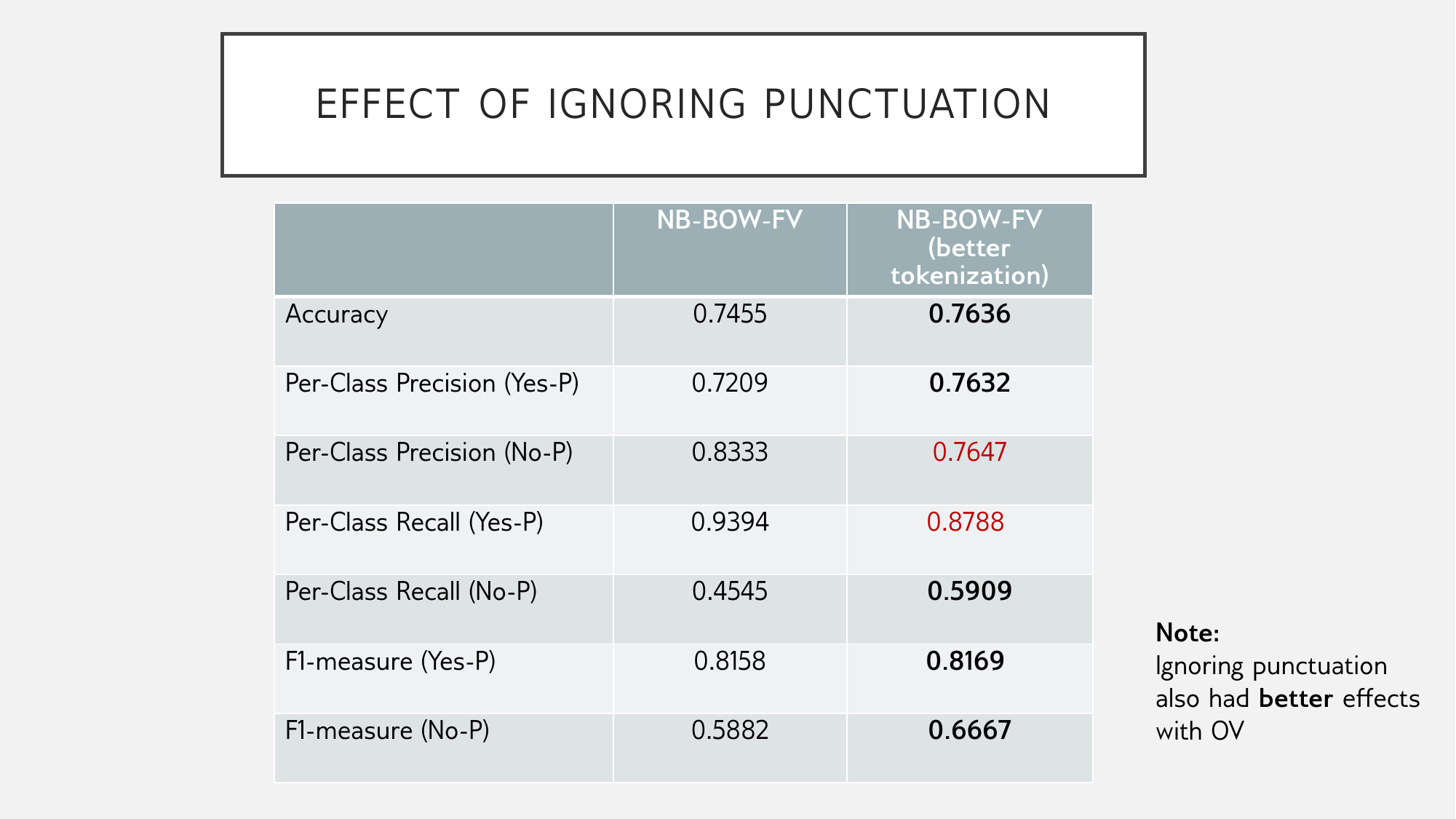

# EFFECT of IGNORING PUNCTUATION
|  | NB-BOW-FV | NB-BOW-FV (better tokenization) |
| --- | --- | --- |
| Accuracy | 0.7455 | 0.7636 |
| Per-Class Precision (Yes-P) | 0.7209 | 0.7632 |
| Per-Class Precision (No-P) | 0.8333 | 0.7647 |
| Per-Class Recall (Yes-P) | 0.9394 | 0.8788 |
| Per-Class Recall (No-P) | 0.4545 | 0.5909 |
| F1-measure (Yes-P) | 0.8158 | 0.8169 |
| F1-measure (No-P) | 0.5882 | 0.6667 |
Note:
Ignoring punctuation also had better effects with OV